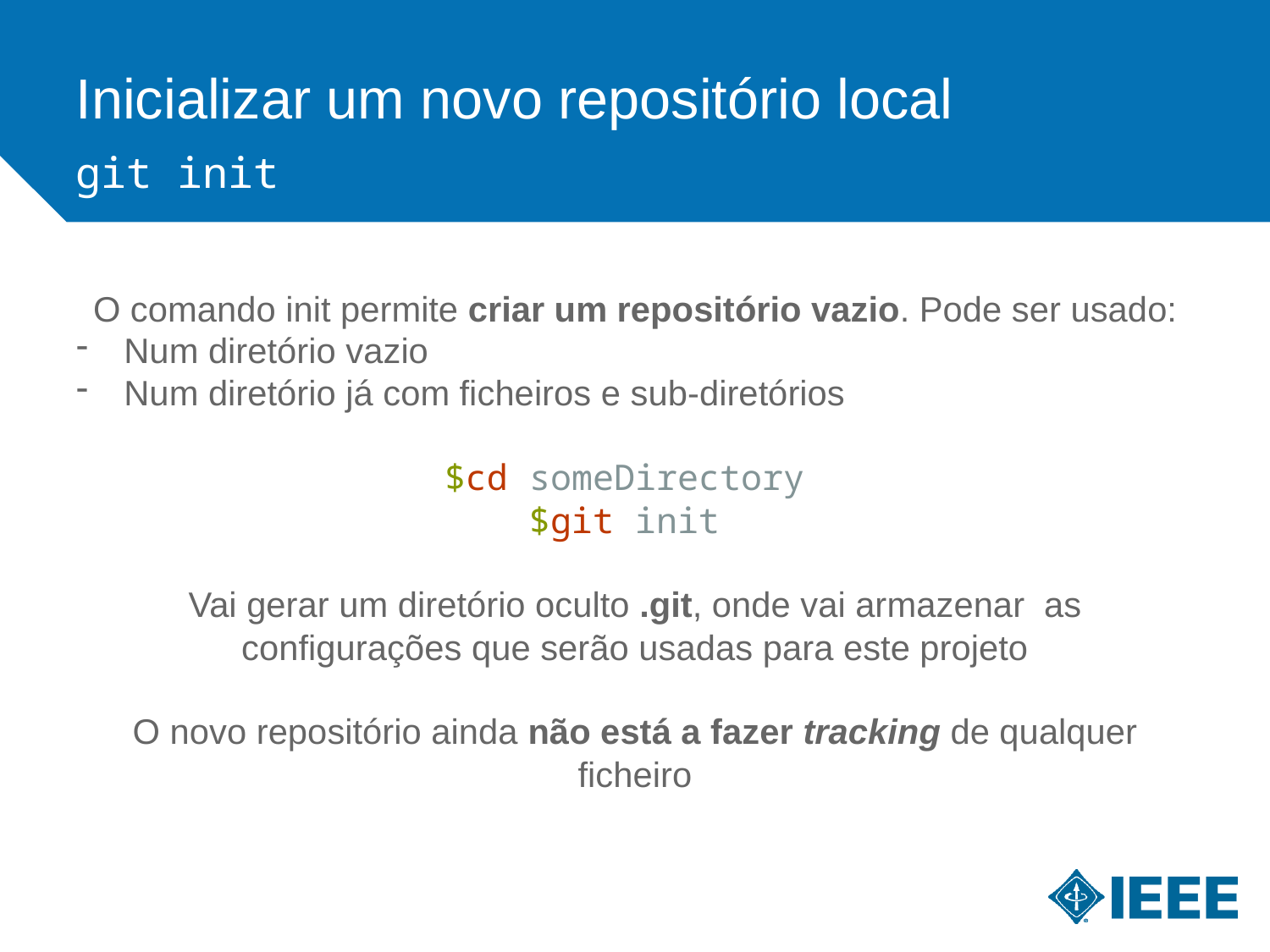

Inicializar um novo repositório local

git init
O comando init permite criar um repositório vazio. Pode ser usado:
Num diretório vazio
Num diretório já com ficheiros e sub-diretórios

$cd someDirectory
$git init

Vai gerar um diretório oculto .git, onde vai armazenar  as configurações que serão usadas para este projeto

O novo repositório ainda não está a fazer tracking de qualquer ficheiro